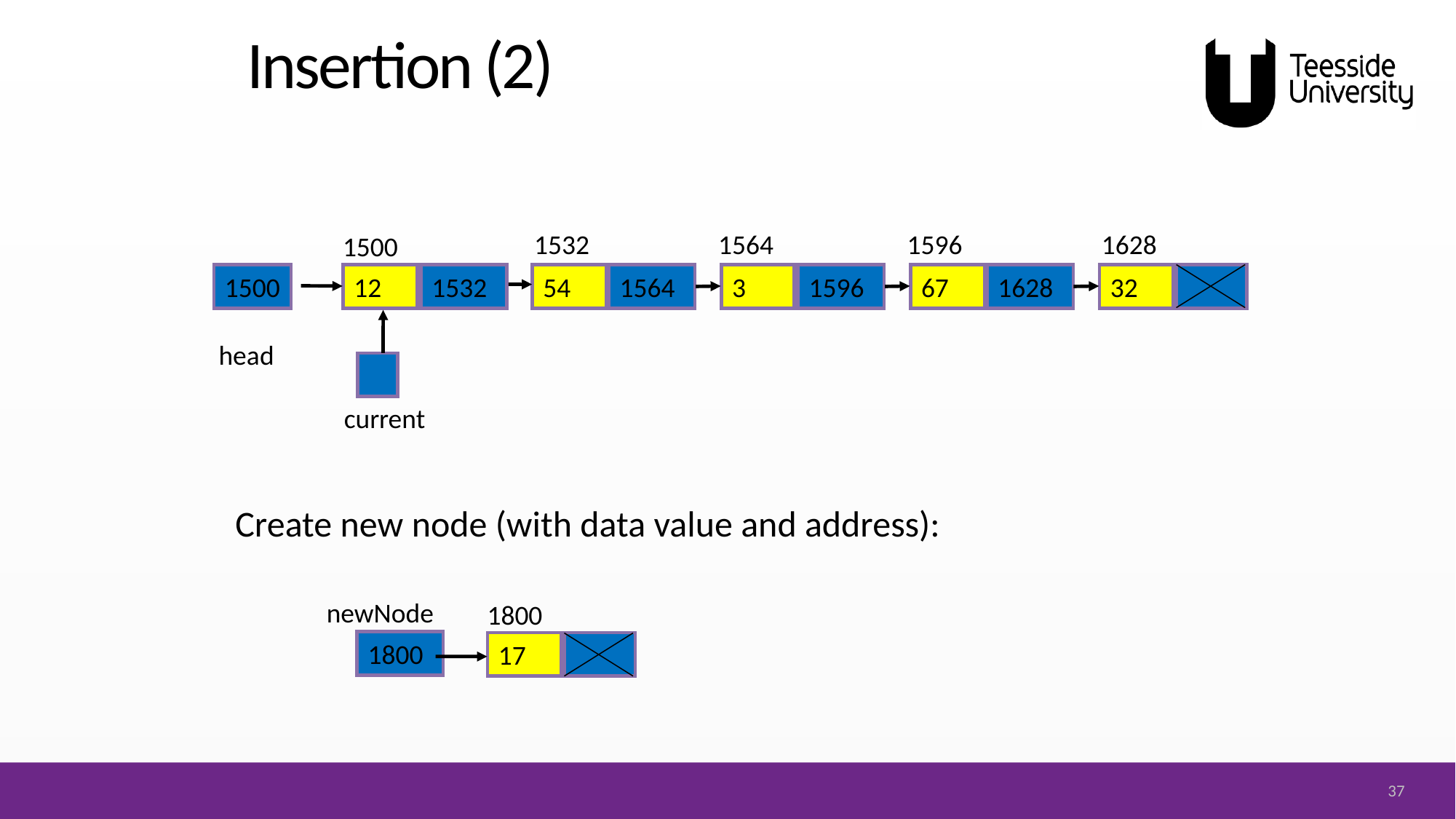

# Insertion (2)
1532
1564
1596
1628
1500
1500
12
54
3
67
32

1564
1596
1628

1532

current
head
Create new node (with data value and address):
newNode
1800
17

1800

37